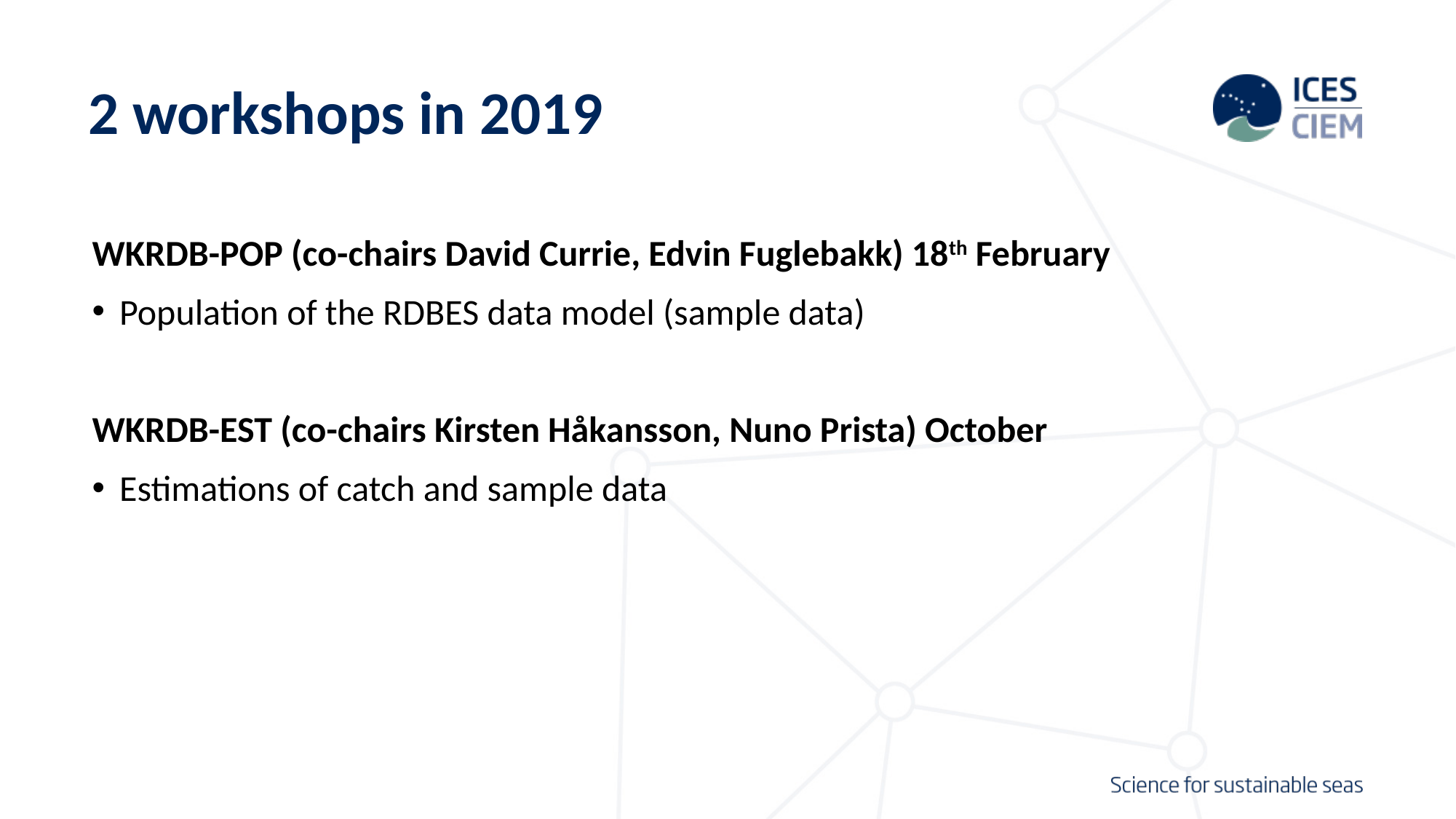

# 2 workshops in 2019
WKRDB-POP (co-chairs David Currie, Edvin Fuglebakk) 18th February
Population of the RDBES data model (sample data)

WKRDB-EST (co-chairs Kirsten Håkansson, Nuno Prista) October
Estimations of catch and sample data